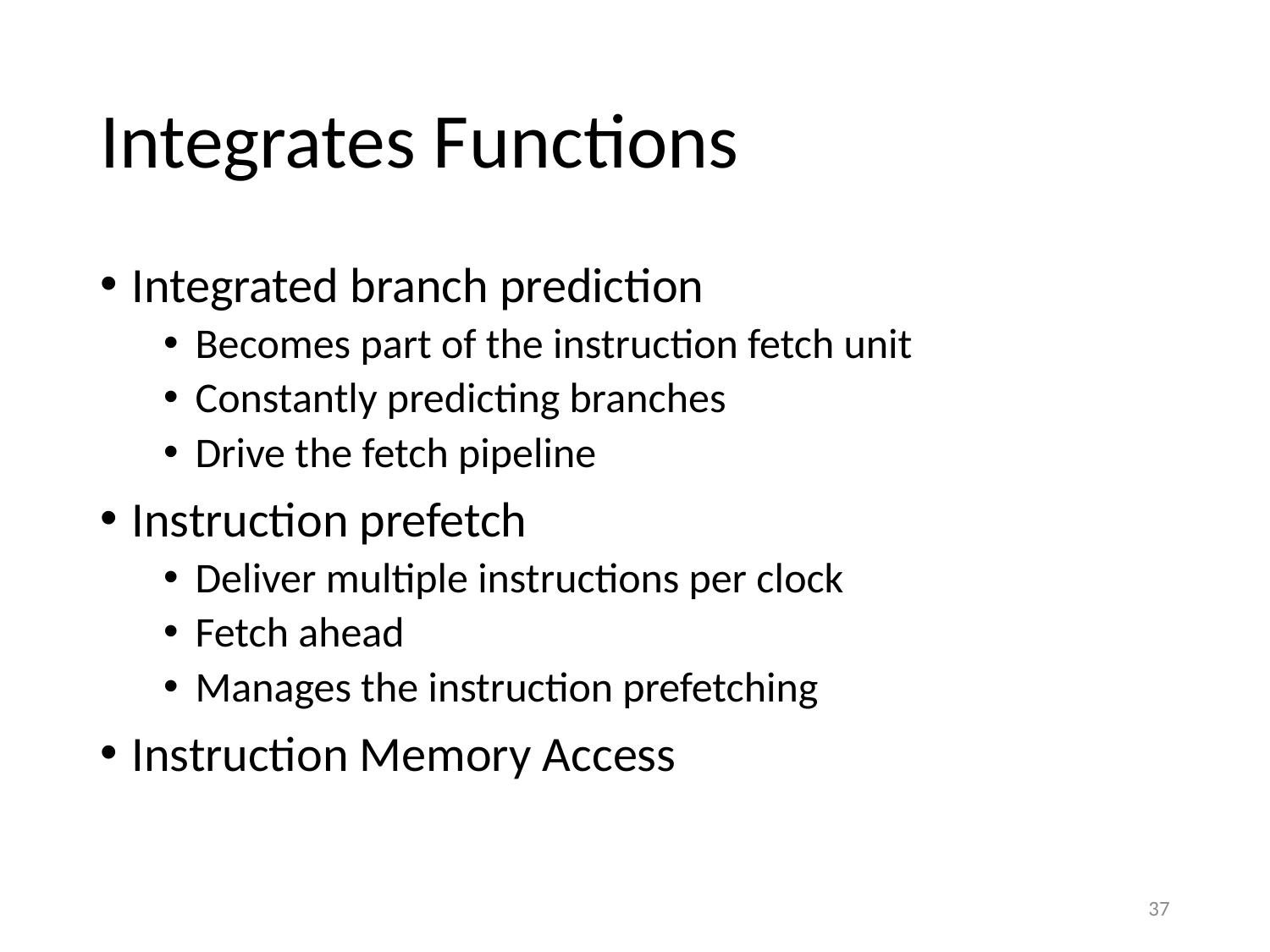

# Integrates Functions
Integrated branch prediction
Becomes part of the instruction fetch unit
Constantly predicting branches
Drive the fetch pipeline
Instruction prefetch
Deliver multiple instructions per clock
Fetch ahead
Manages the instruction prefetching
Instruction Memory Access
37